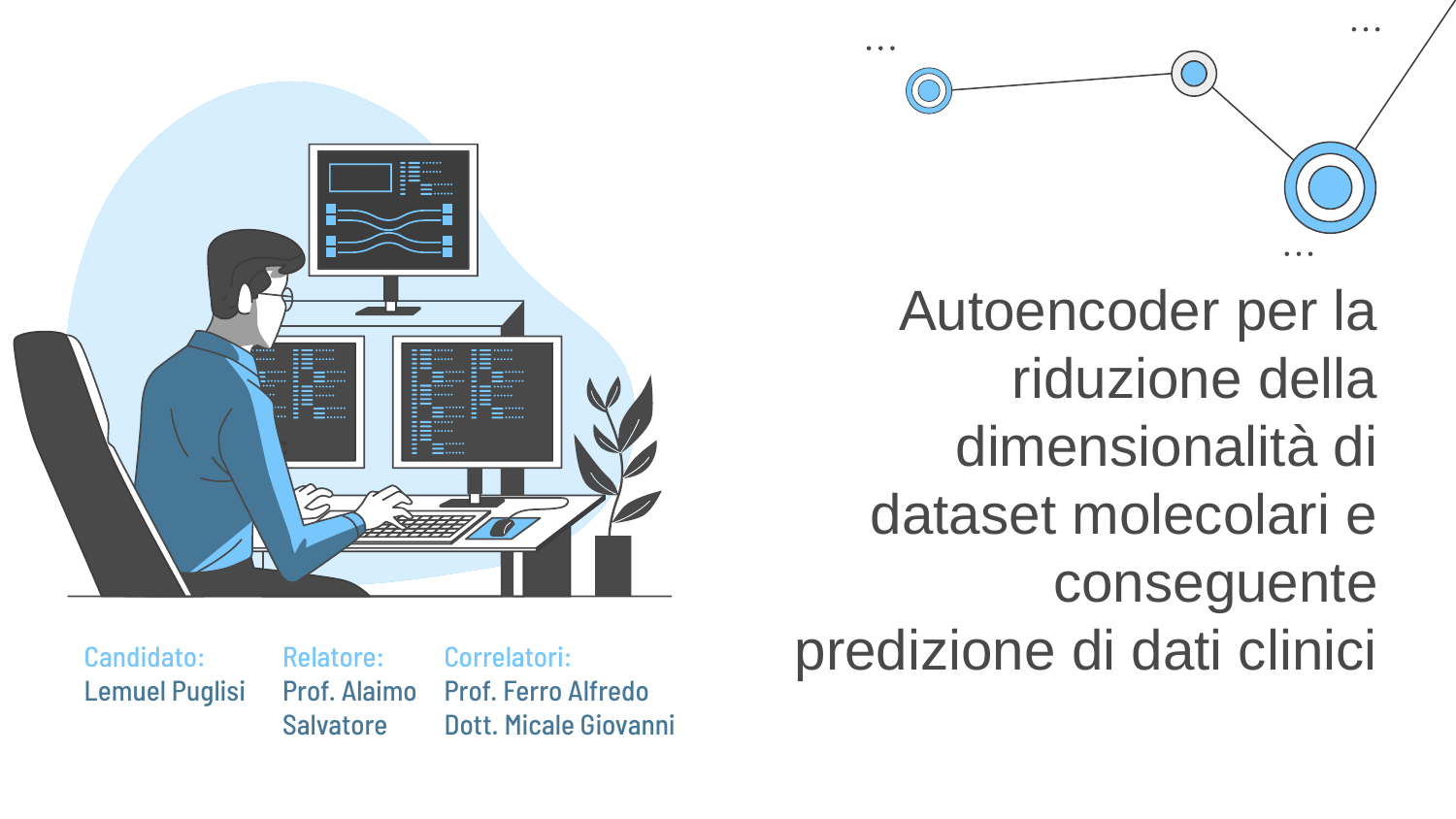

# Autoencoder per la riduzione della dimensionalità di dataset molecolari e conseguente predizione di dati clinici
Candidato:
Lemuel Puglisi
Relatore:
Prof. Alaimo Salvatore
Correlatori:
Prof. Ferro Alfredo
Dott. Micale Giovanni